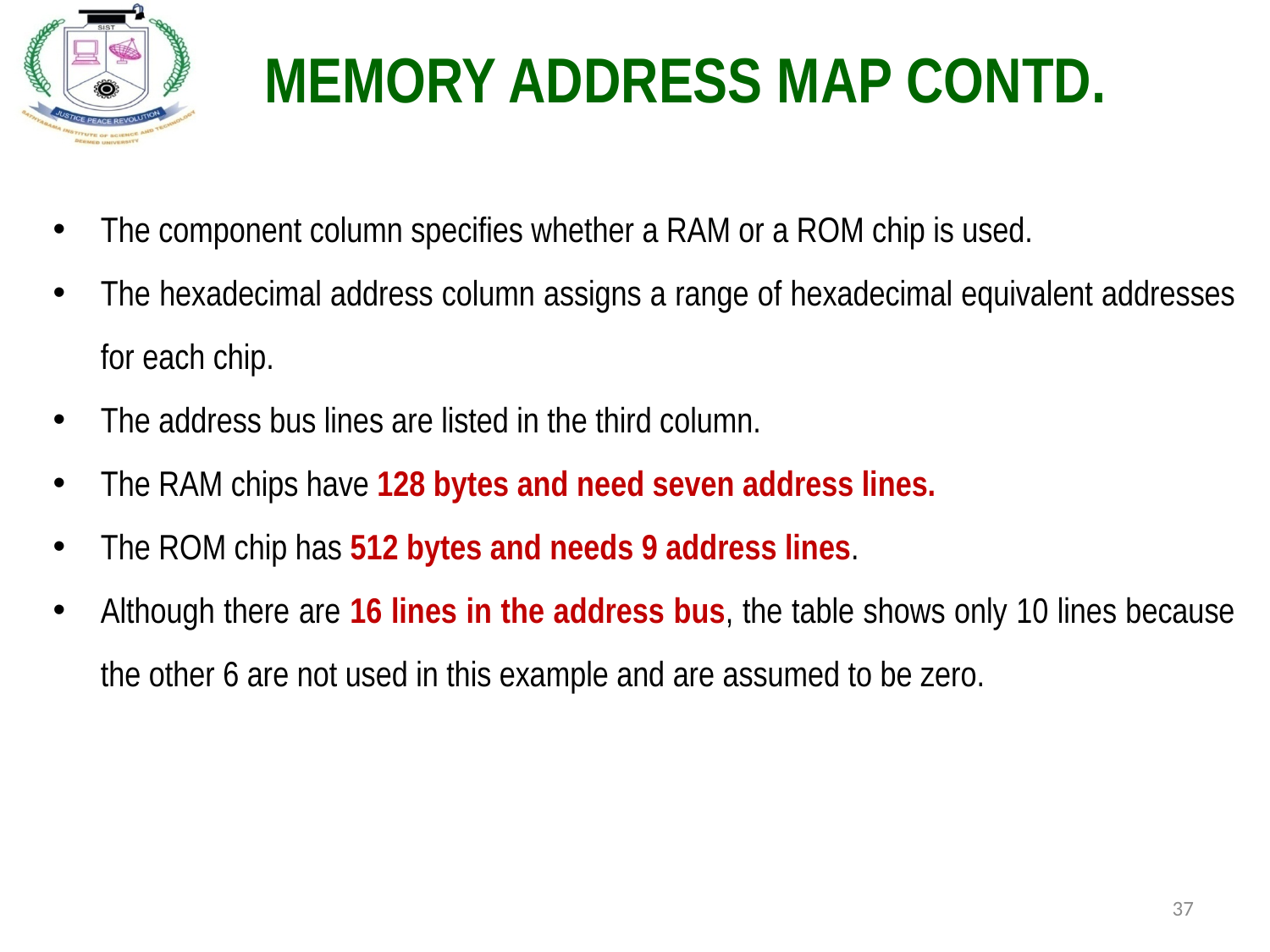

MEMORY ADDRESS MAP CONTD.
The component column specifies whether a RAM or a ROM chip is used.
The hexadecimal address column assigns a range of hexadecimal equivalent addresses for each chip.
The address bus lines are listed in the third column.
The RAM chips have 128 bytes and need seven address lines.
The ROM chip has 512 bytes and needs 9 address lines.
Although there are 16 lines in the address bus, the table shows only 10 lines because the other 6 are not used in this example and are assumed to be zero.

37